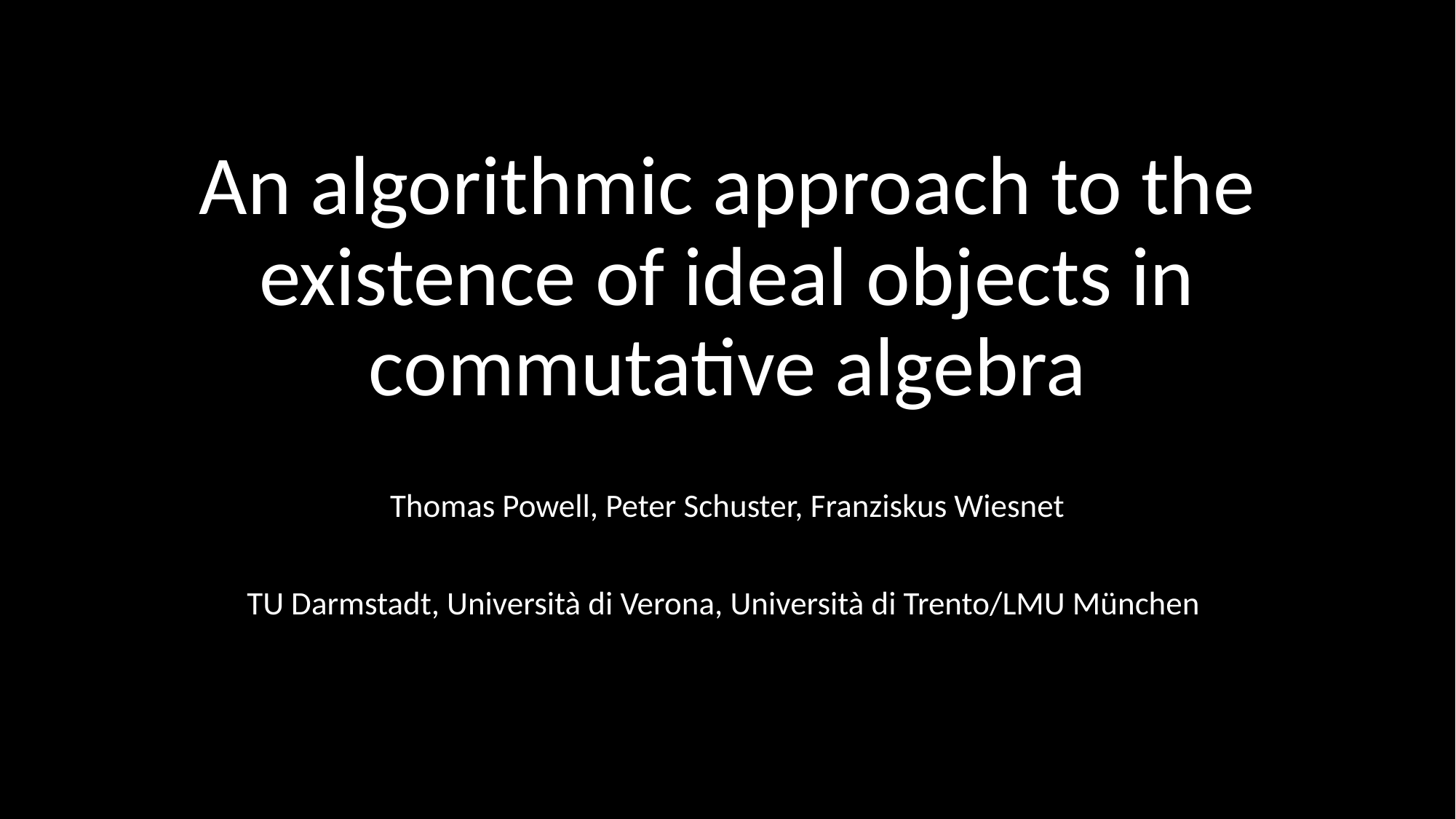

# An algorithmic approach to the existence of ideal objects in commutative algebra

Thomas Powell, Peter Schuster, Franziskus Wiesnet

TU Darmstadt, Università di Verona, Università di Trento/LMU München